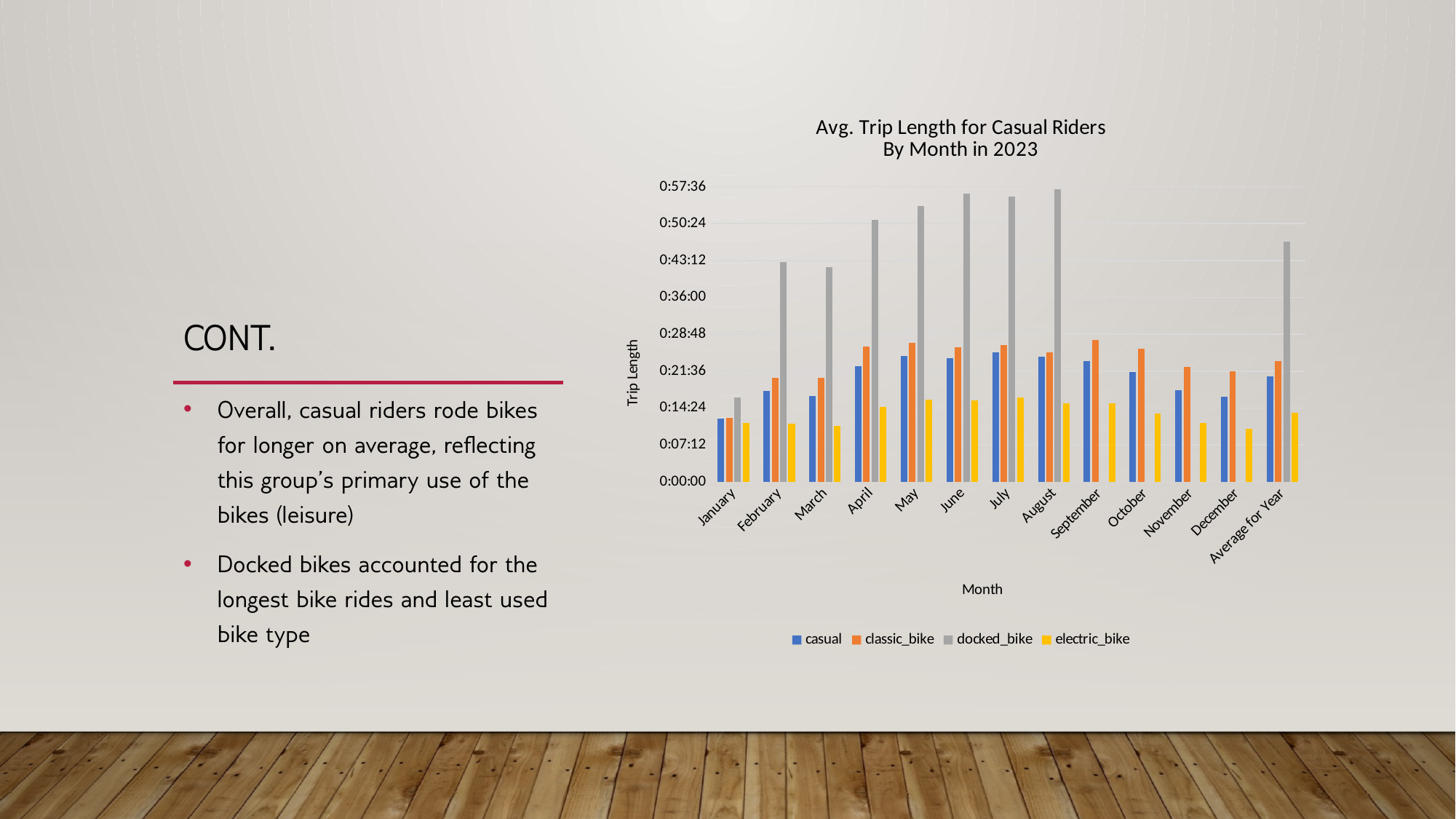

### Chart: Avg. Trip Length for Casual Riders
By Month in 2023

| Category | casual | classic_bike | docked_bike | electric_bike |
|---|---|---|---|---|
| January | 0.008505050419758074 | 0.0086999322729557 | 0.011449064440480933 | 0.007961151454603323 |
| February | 0.012271680158213387 | 0.014109105887785455 | 0.02982108634797588 | 0.007915473714785019 |
| March | 0.011609898848278512 | 0.014087434978722847 | 0.029108096029408007 | 0.007543038086326361 |
| April | 0.01570865171750242 | 0.018294695278212685 | 0.035545911607704386 | 0.01010543970373711 |
| May | 0.017032088209188227 | 0.018796436905103162 | 0.03734236989605571 | 0.01115247612386609 |
| June | 0.016717432529588742 | 0.018261652740277957 | 0.03903061831889503 | 0.011046082153754808 |
| July | 0.017513294077842478 | 0.018522546217259787 | 0.03863438865080843 | 0.01138412837470474 |
| August | 0.0169186213661811 | 0.01750200324423851 | 0.03966962439439609 | 0.01067742813952762 |
| September | 0.016343000765731783 | 0.019185972984040612 | None | 0.010628288959710085 |
| October | 0.014842165627594087 | 0.018059045502626304 | None | 0.009256745449715336 |
| November | 0.012409697430498141 | 0.015579008046708118 | None | 0.00792085887847214 |
| December | 0.011481830155196045 | 0.014993280564185979 | None | 0.007141058348630851 |
| Average for Year | 0.01427945094213108 | 0.016340926218509758 | 0.03257514496071556 | 0.009394347448986123 |
# Cont.
Overall, casual riders rode bikes for longer on average, reflecting this group’s primary use of the bikes (leisure)
Docked bikes accounted for the longest bike rides and least used bike type